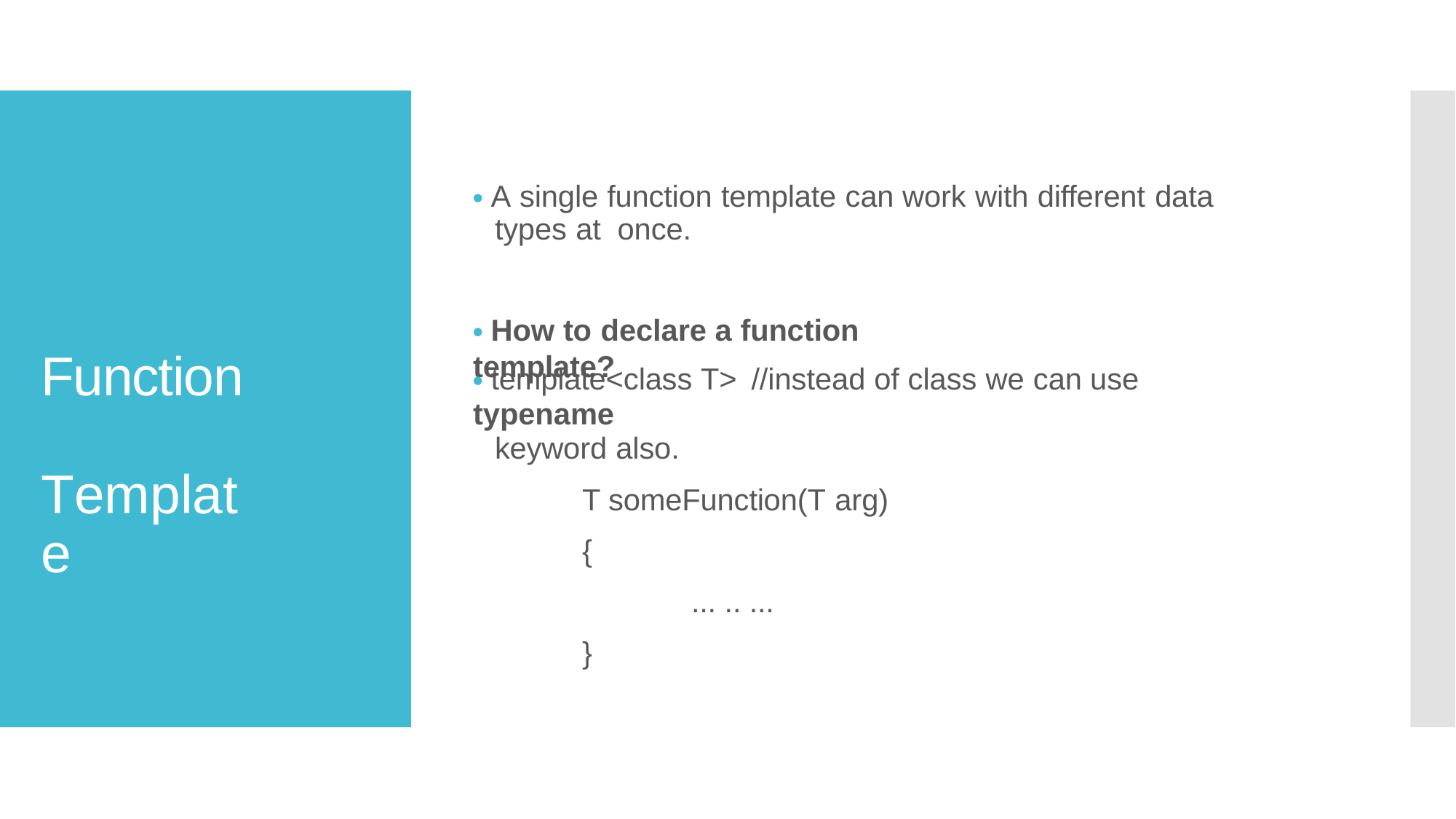

🞄 A single function template can work with different data types at  once.
# 🞄 How to declare a function template?
Function  Template
🞄 template<class T> //instead of class we can use typename
keyword also.
T someFunction(T arg)
{
... .. ...
}